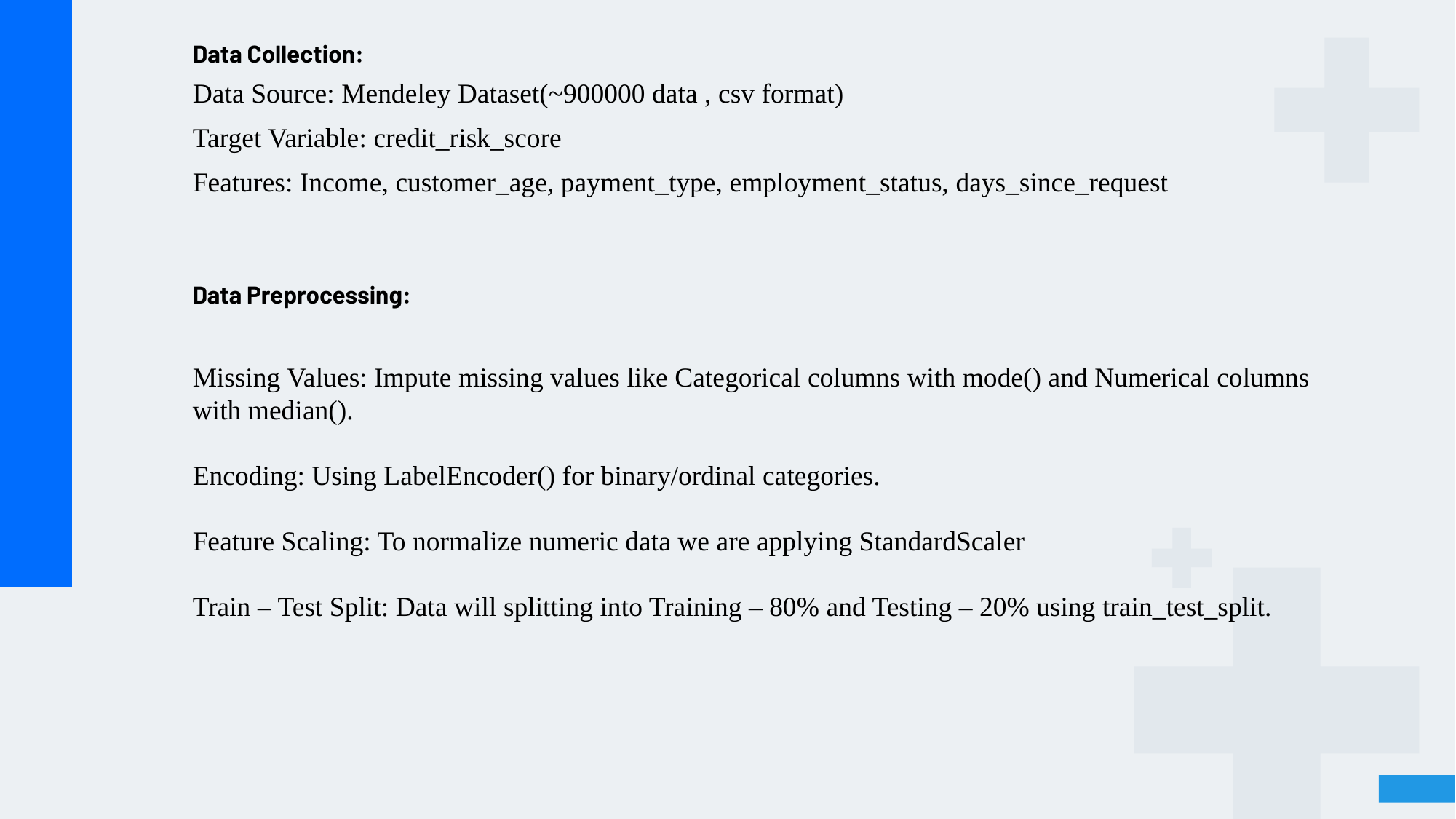

# Data Collection:
Data Source: Mendeley Dataset(~900000 data , csv format)
Target Variable: credit_risk_score
Features: Income, customer_age, payment_type, employment_status, days_since_request
Data Preprocessing:
Missing Values: Impute missing values like Categorical columns with mode() and Numerical columns with median().

Encoding: Using LabelEncoder() for binary/ordinal categories.

Feature Scaling: To normalize numeric data we are applying StandardScaler

Train – Test Split: Data will splitting into Training – 80% and Testing – 20% using train_test_split.